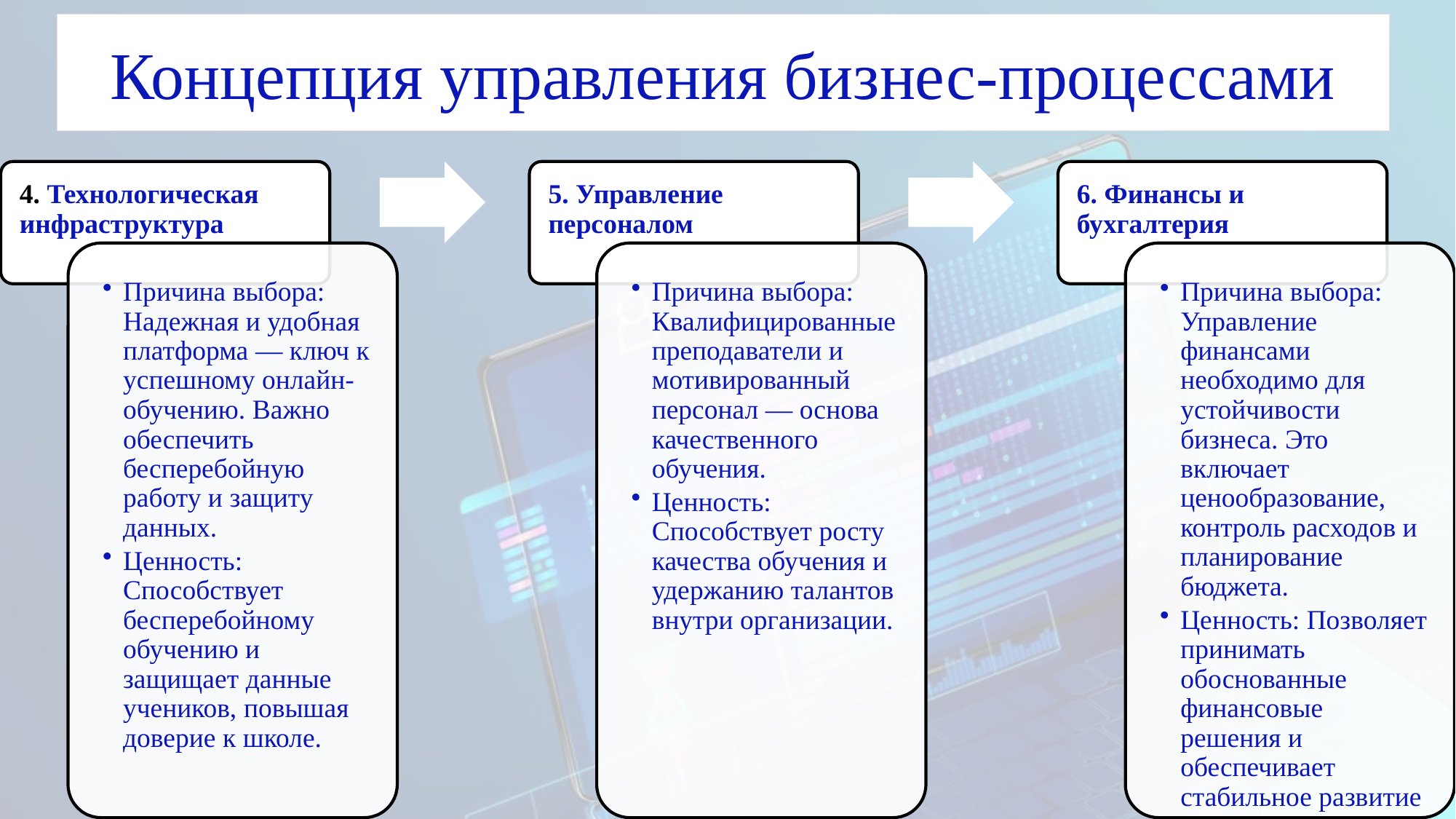

# Концепция управления бизнес-процессами
4. Технологическая инфраструктура
Причина выбора: Надежная и удобная платформа — ключ к успешному онлайн-обучению. Важно обеспечить бесперебойную работу и защиту данных.
Ценность: Способствует бесперебойному обучению и защищает данные учеников, повышая доверие к школе.

5. Управление персоналом
Причина выбора: Квалифицированные преподаватели и мотивированный персонал — основа качественного обучения.
Ценность: Способствует росту качества обучения и удержанию талантов внутри организации.

6. Финансы и бухгалтерия
Причина выбора: Управление финансами необходимо для устойчивости бизнеса. Это включает ценообразование, контроль расходов и планирование бюджета.
Ценность: Позволяет принимать обоснованные финансовые решения и обеспечивает стабильное развитие школы.